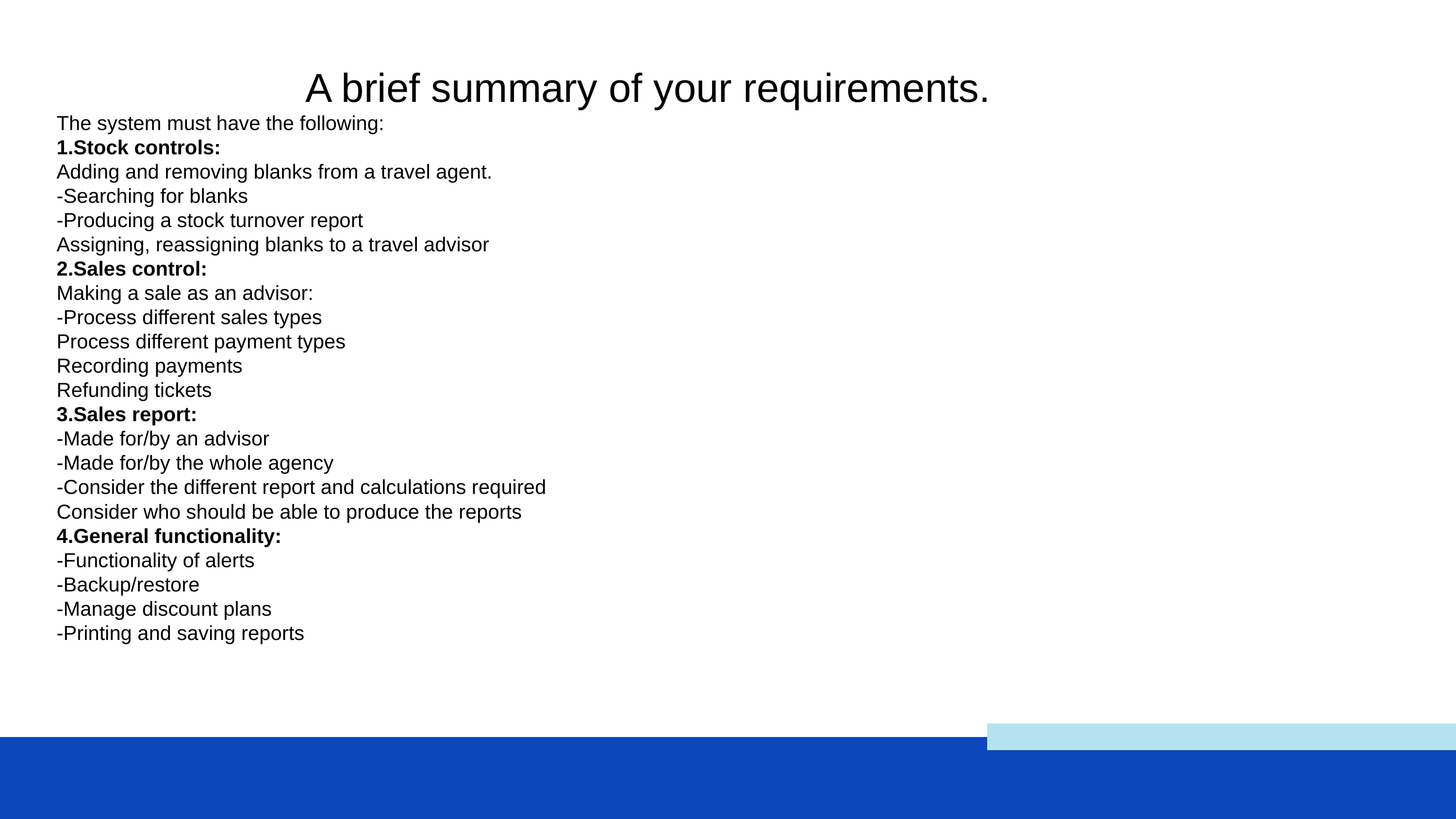

A brief summary of your requirements.
The system must have the following:
1.Stock controls:
Adding and removing blanks from a travel agent.
-Searching for blanks
-Producing a stock turnover report
Assigning, reassigning blanks to a travel advisor
2.Sales control:
Making a sale as an advisor:
-Process different sales types
Process different payment types
Recording payments
Refunding tickets
3.Sales report:
-Made for/by an advisor
-Made for/by the whole agency
-Consider the different report and calculations required
Consider who should be able to produce the reports
4.General functionality:
-Functionality of alerts
-Backup/restore
-Manage discount plans
-Printing and saving reports